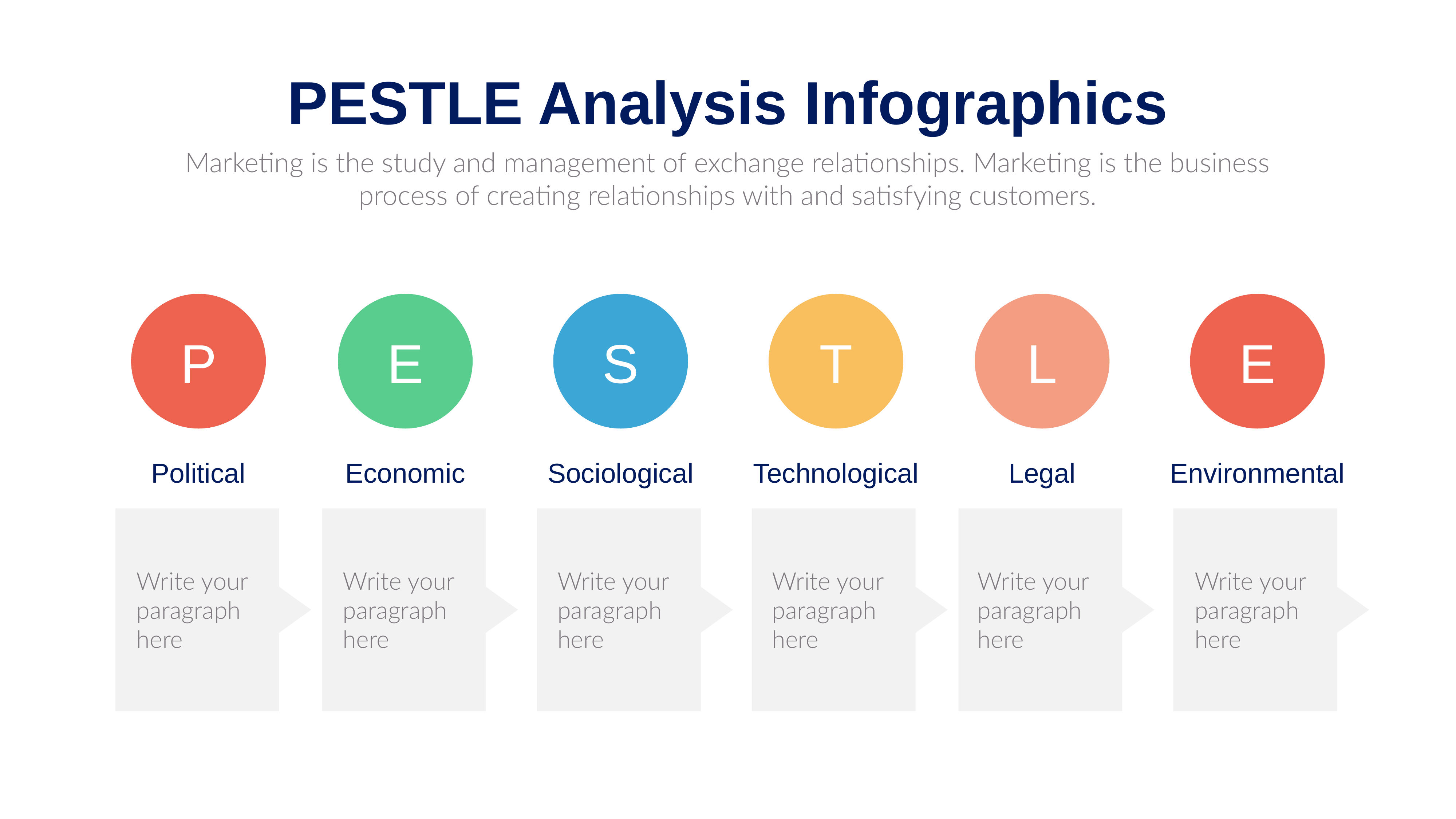

PESTLE Analysis Infographics
Marketing is the study and management of exchange relationships. Marketing is the business process of creating relationships with and satisfying customers.
P
E
S
T
L
E
Political
Economic
Sociological
Technological
Legal
Environmental

Write your paragraph here
Write your paragraph here
Write your paragraph here
Write your paragraph here
Write your paragraph here
Write your paragraph here